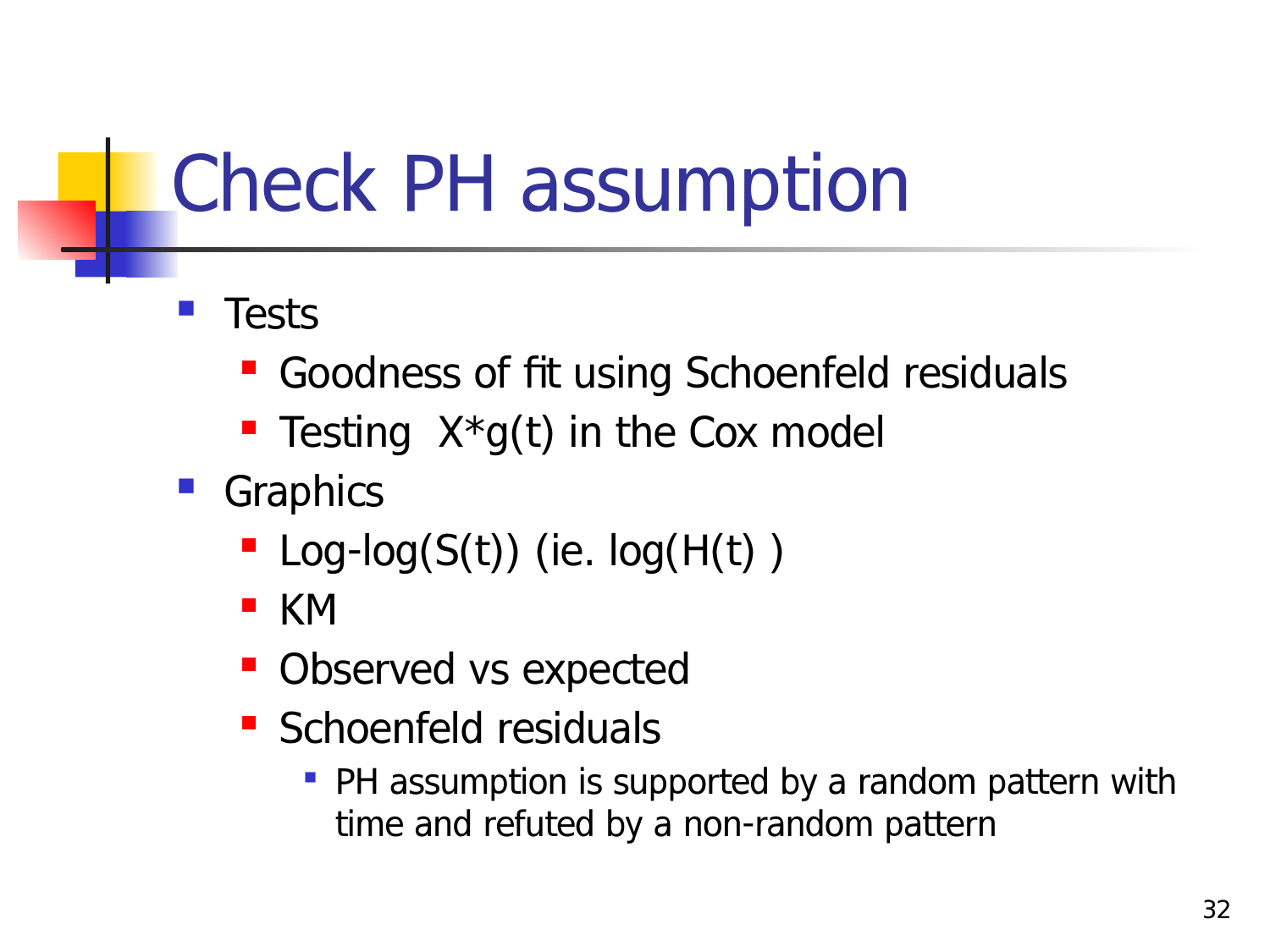

# Check PH assumption
Tests
Goodness of fit using Schoenfeld residuals
Testing  X*g(t) in the Cox model
Graphics
Log-log(S(t)) (ie. log(H(t) )
KM
Observed vs expected
Schoenfeld residuals
PH assumption is supported by a random pattern with time and refuted by a non-random pattern

32